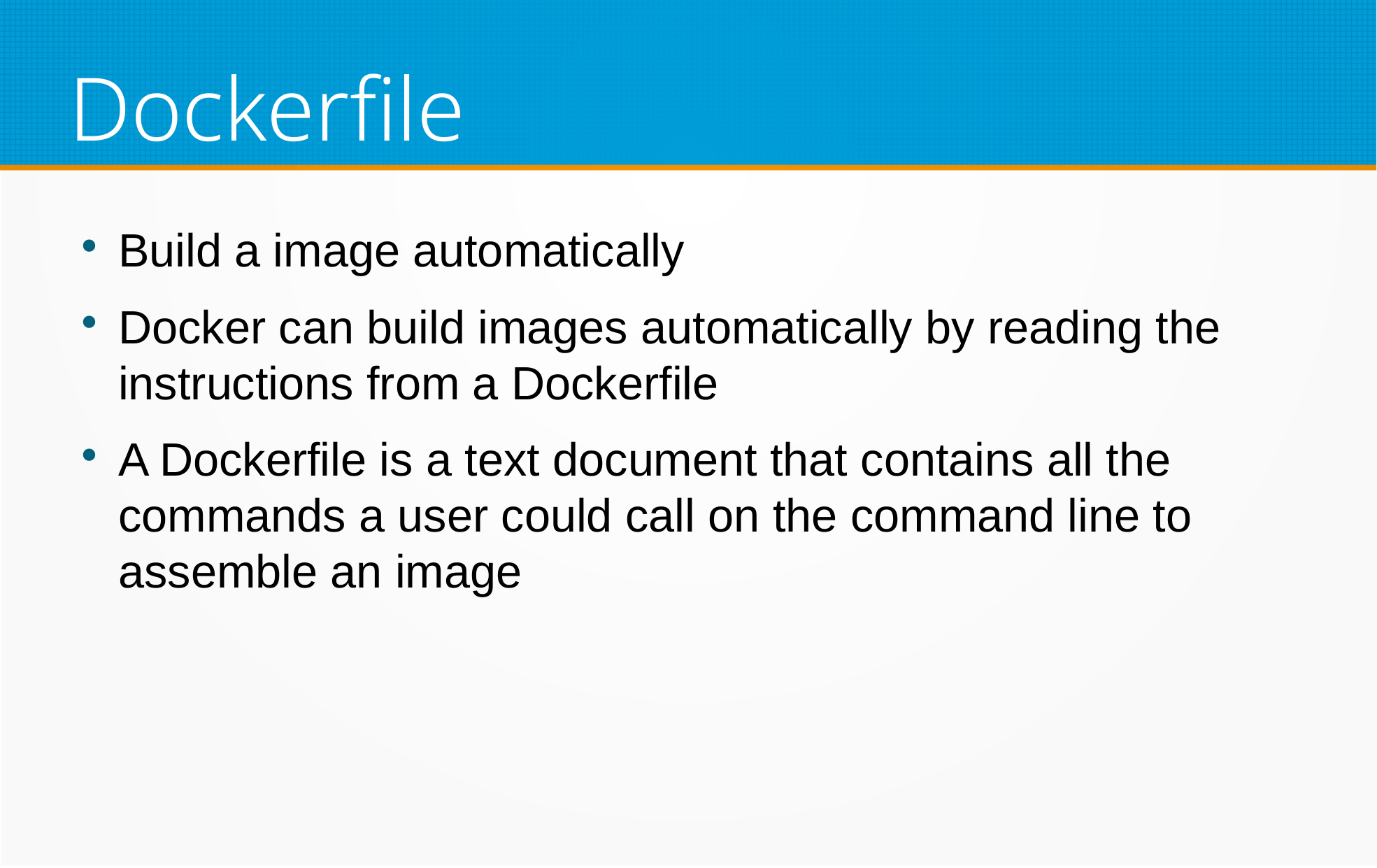

Dockerfile
Build a image automatically
Docker can build images automatically by reading the instructions from a Dockerfile
A Dockerfile is a text document that contains all the commands a user could call on the command line to assemble an image